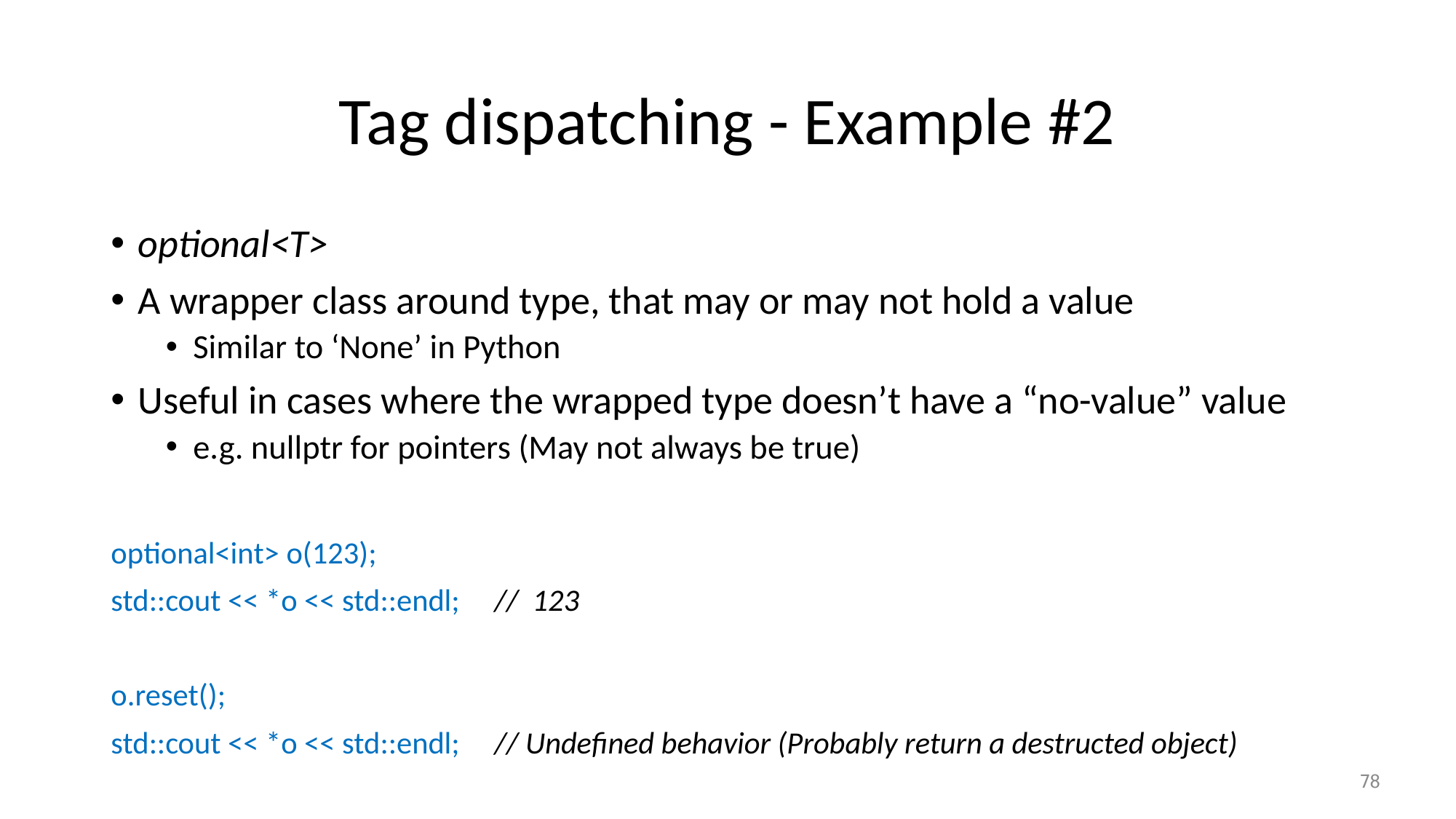

# Tag dispatching - Example #2
optional<T>
A wrapper class around type, that may or may not hold a value
Similar to ‘None’ in Python
Useful in cases where the wrapped type doesn’t have a “no-value” value
e.g. nullptr for pointers (May not always be true)

optional<int> o(123);
std::cout << *o << std::endl;     //  123

o.reset();
std::cout << *o << std::endl;     // Undefined behavior (Probably return a destructed object)
78